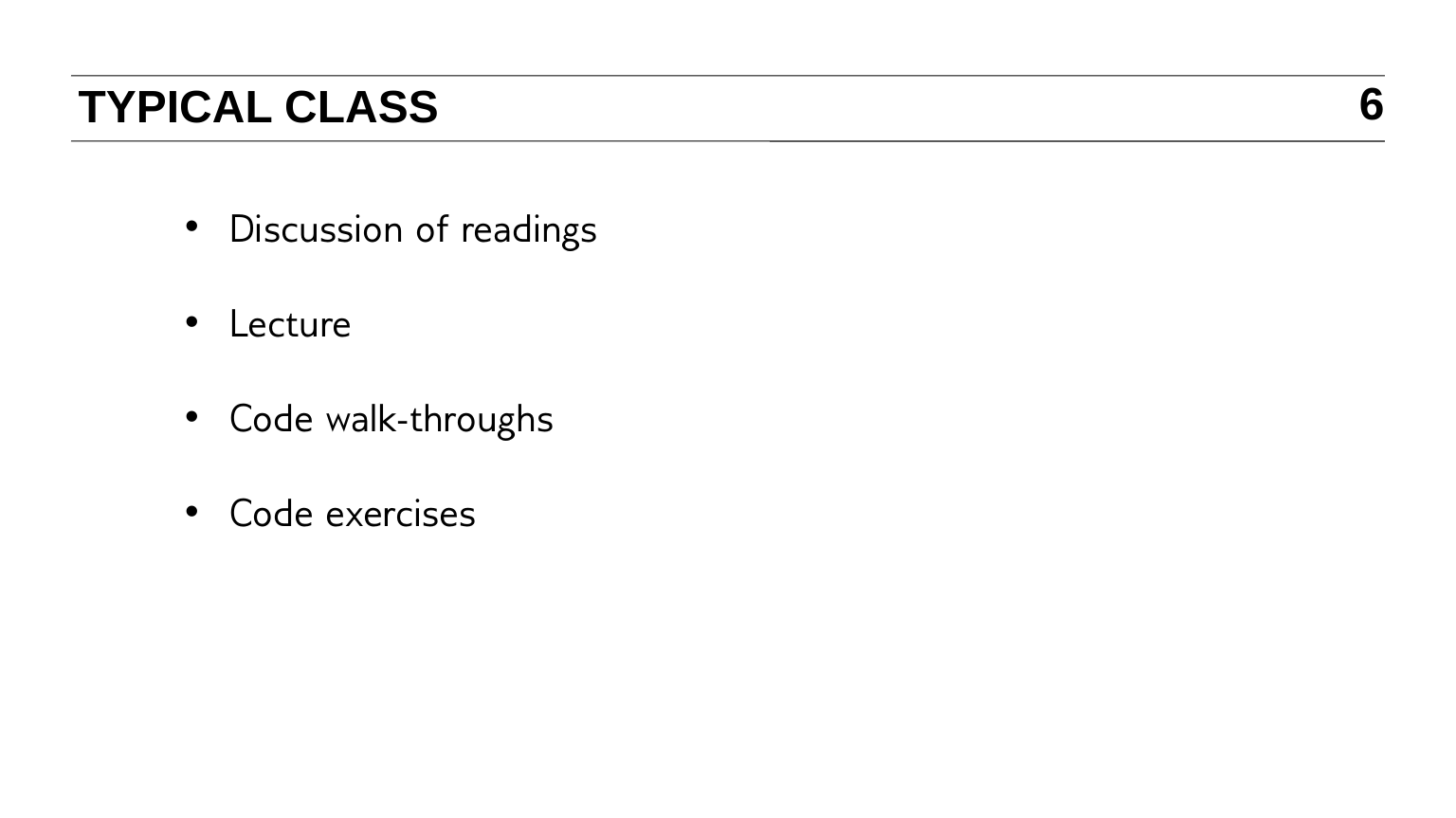

Typical Class
6
Discussion of readings

Lecture

Code walk-throughs

Code exercises